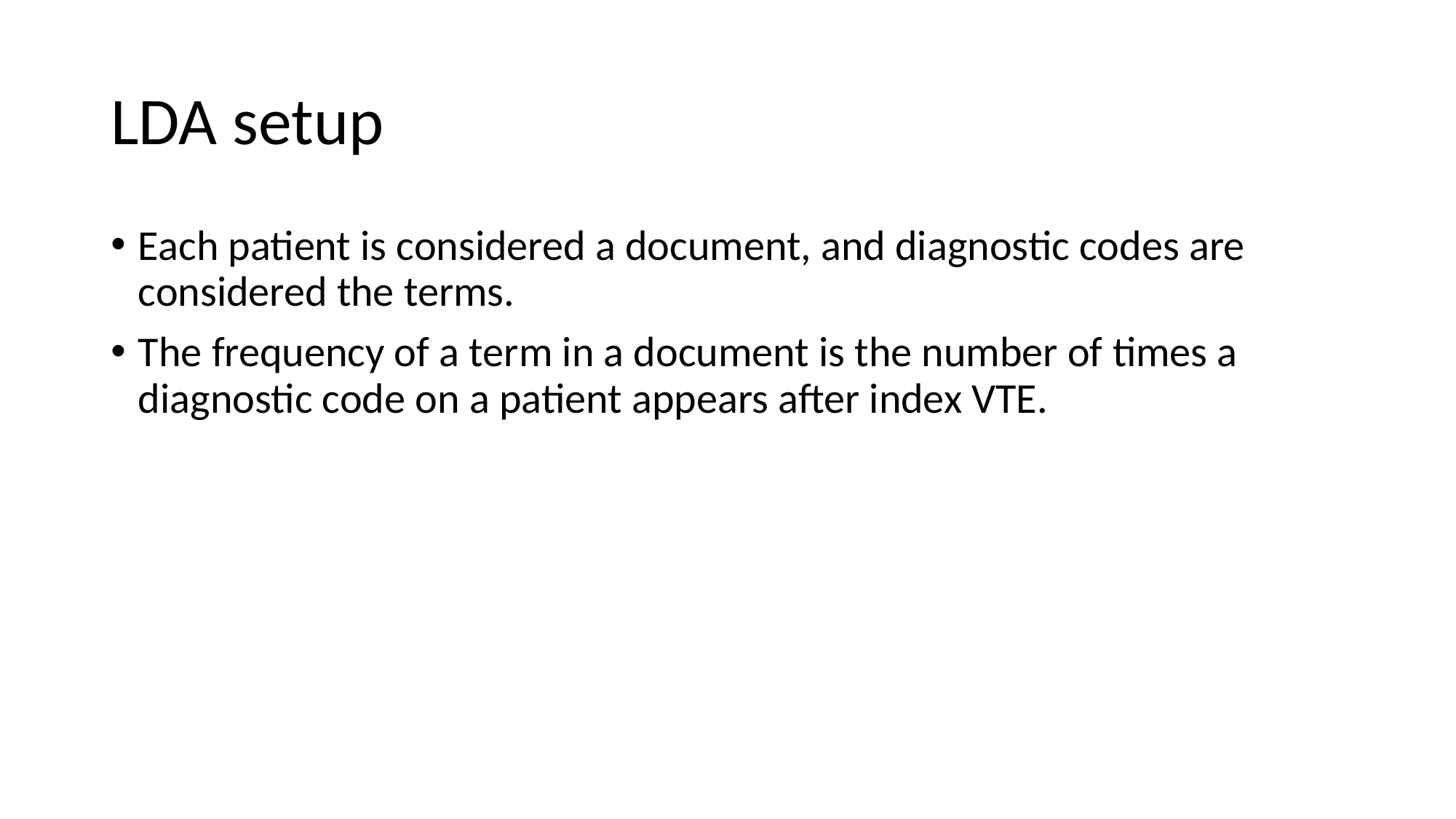

# LDA setup
Each patient is considered a document, and diagnostic codes are considered the terms.
The frequency of a term in a document is the number of times a diagnostic code on a patient appears after index VTE.